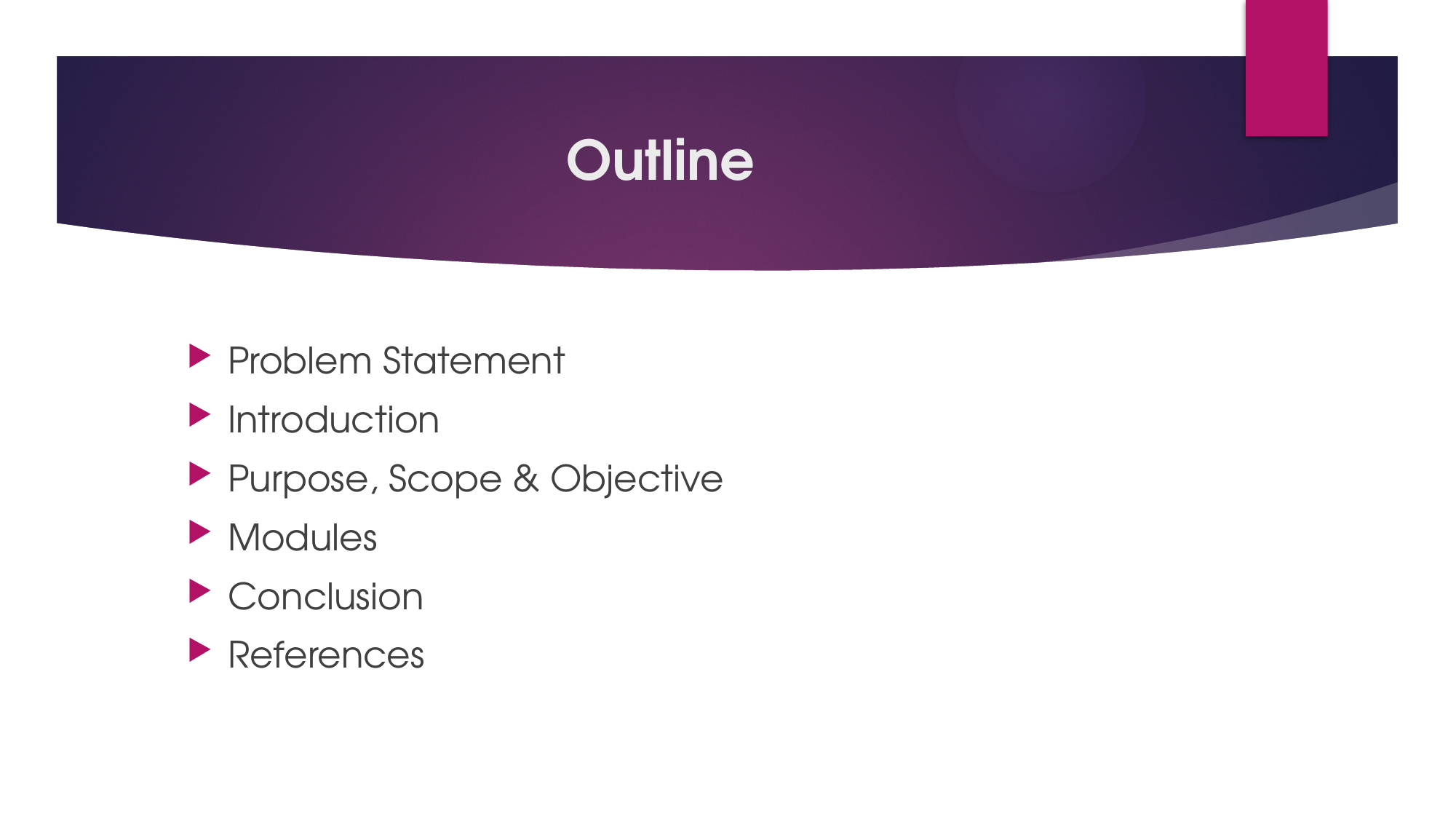

# Outline
Problem Statement
Introduction
Purpose, Scope & Objective
Modules
Conclusion
References